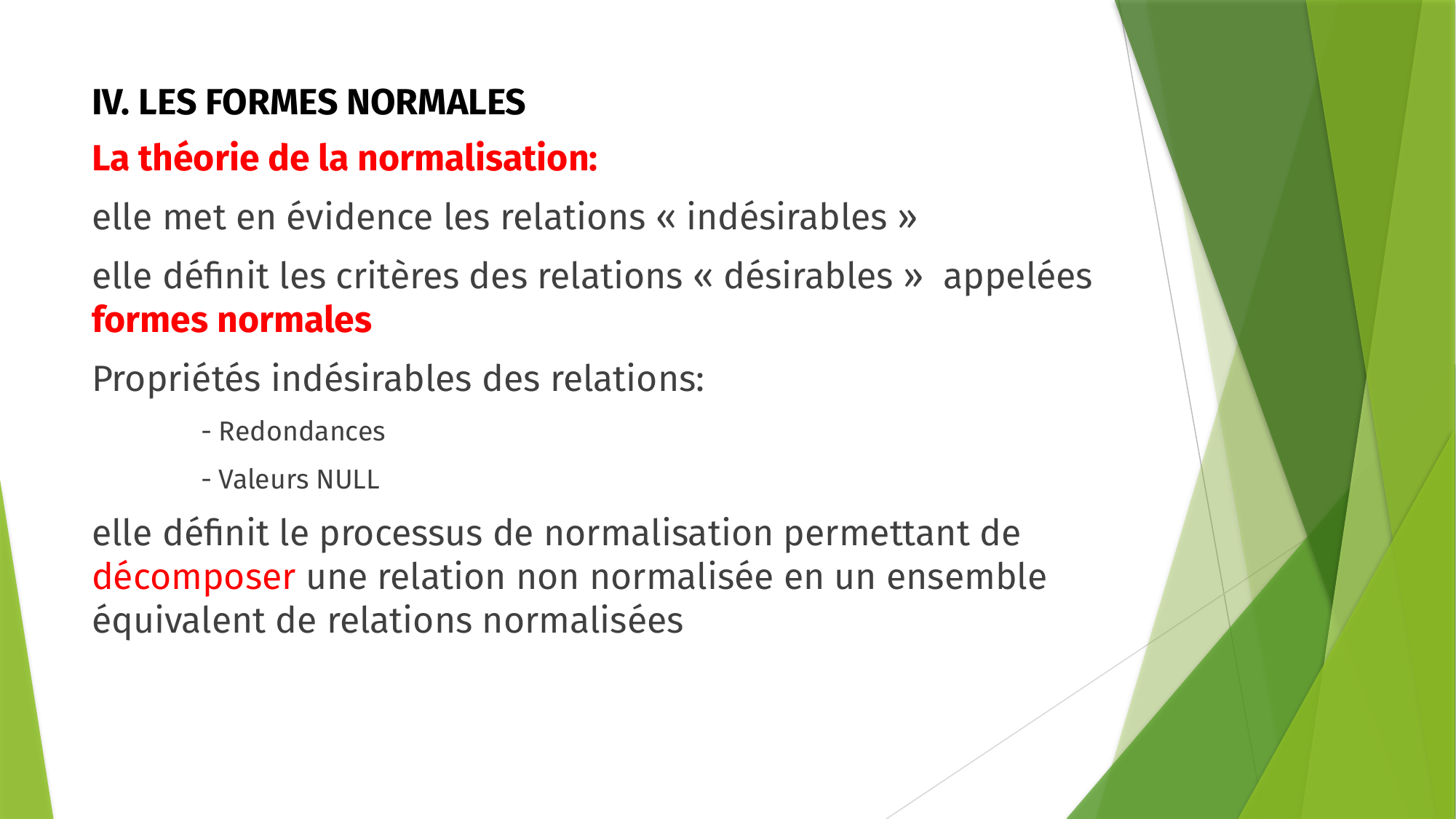

# IV. LES FORMES NORMALES
La théorie de la normalisation:
elle met en évidence les relations « indésirables »
elle définit les critères des relations « désirables »  appelées formes normales
Propriétés indésirables des relations:
	- Redondances
	- Valeurs NULL
elle définit le processus de normalisation permettant de décomposer une relation non normalisée en un ensemble équivalent de relations normalisées